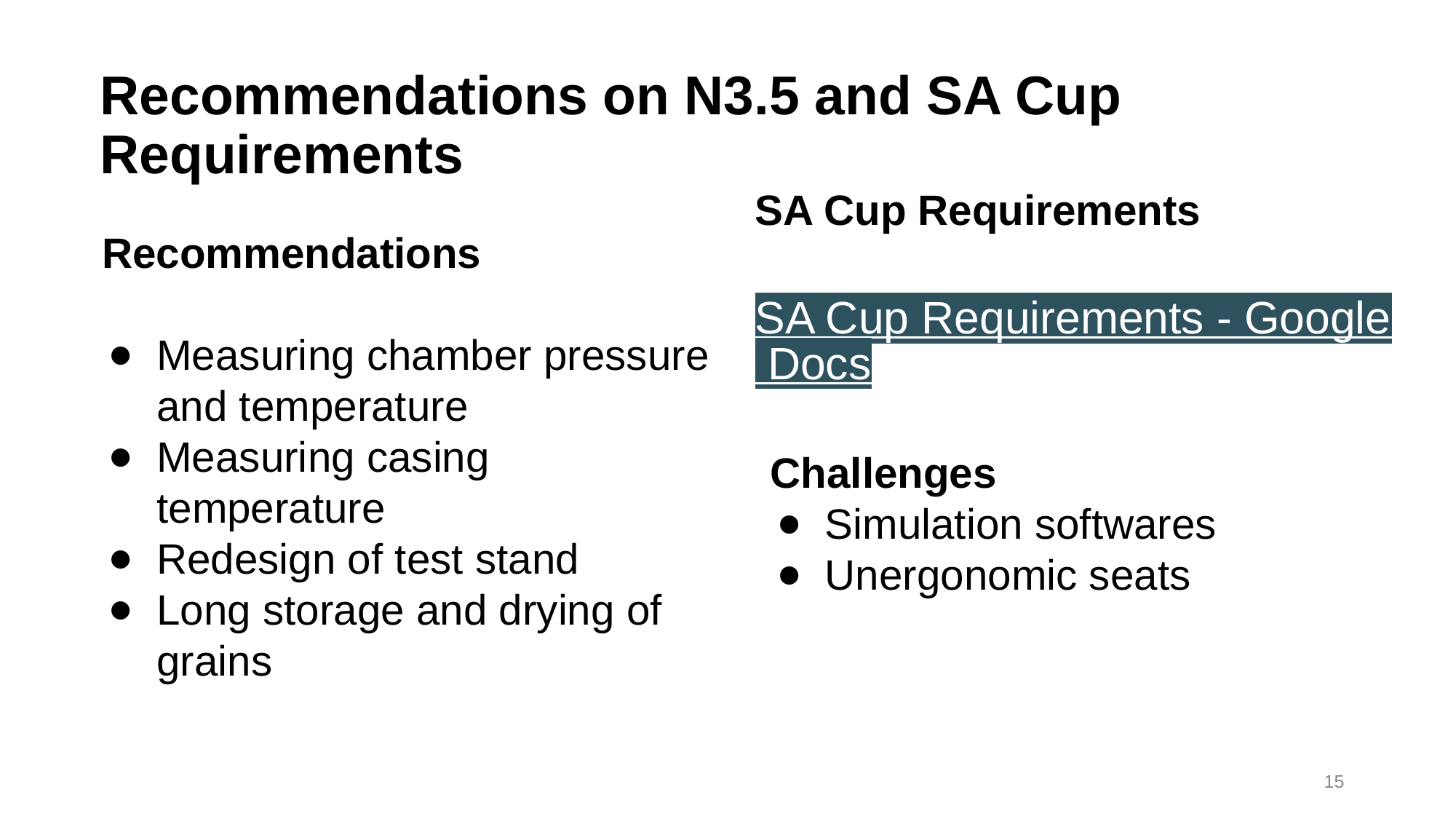

# Recommendations on N3.5 and SA Cup Requirements
SA Cup Requirements

SA Cup Requirements - Google Docs
Recommendations

Measuring chamber pressure and temperature
Measuring casing temperature
Redesign of test stand
Long storage and drying of grains
Challenges
Simulation softwares
Unergonomic seats
15